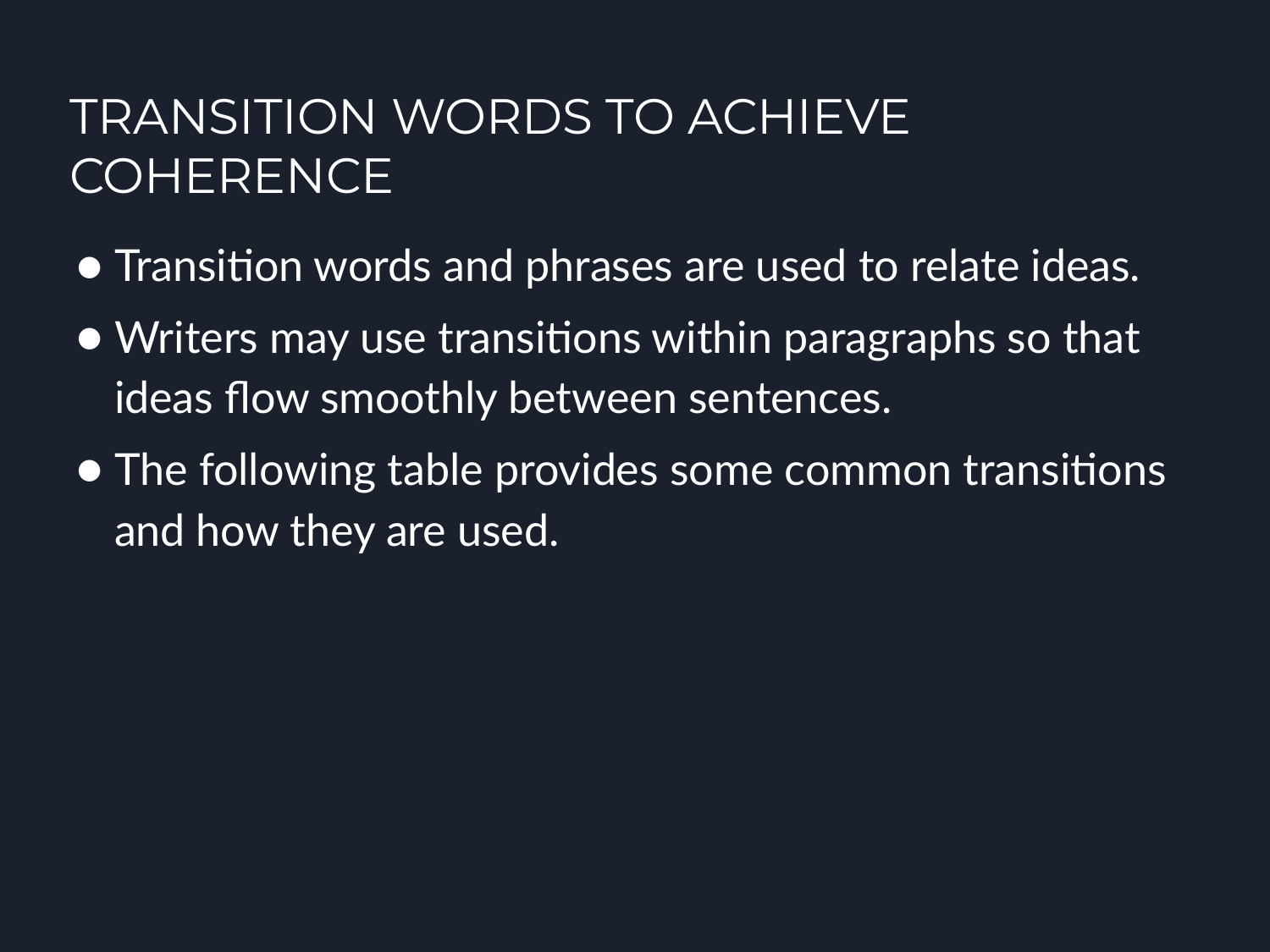

# TRANSITION WORDS TO ACHIEVE COHERENCE
Transition words and phrases are used to relate ideas.
Writers may use transitions within paragraphs so that ideas flow smoothly between sentences.
The following table provides some common transitions and how they are used.